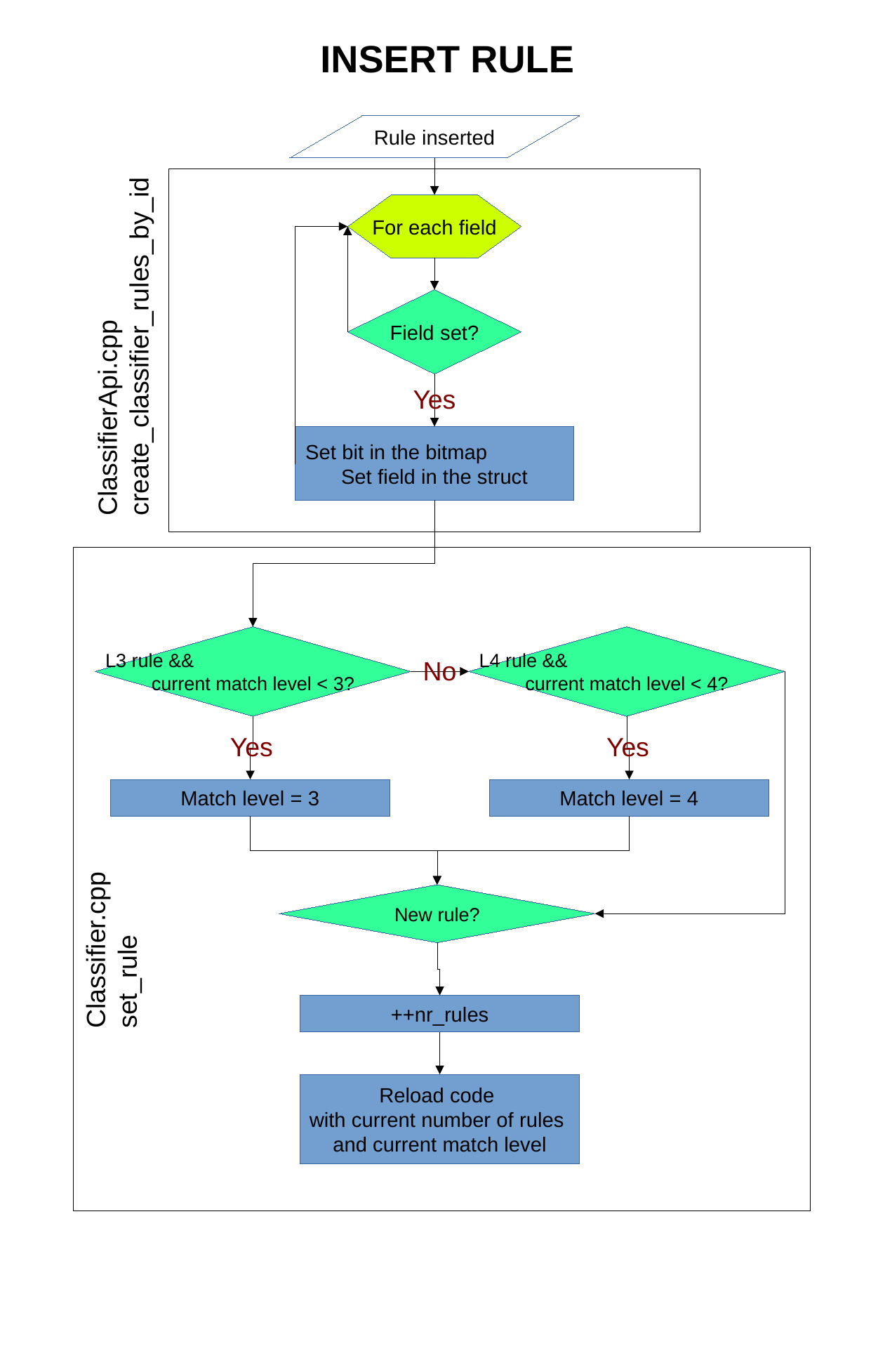

INSERT RULE
Rule inserted

For each field
Field set?
ClassifierApi.cpp
create_classifier_rules_by_id
Set bit in the bitmap
Set field in the struct

L3 rule &&
current match level < 3?
L4 rule &&
current match level < 4?
Match level = 3
Match level = 4
New rule?
Classifier.cpp
set_rule
++nr_rules
Reload code
with current number of rules
and current match level